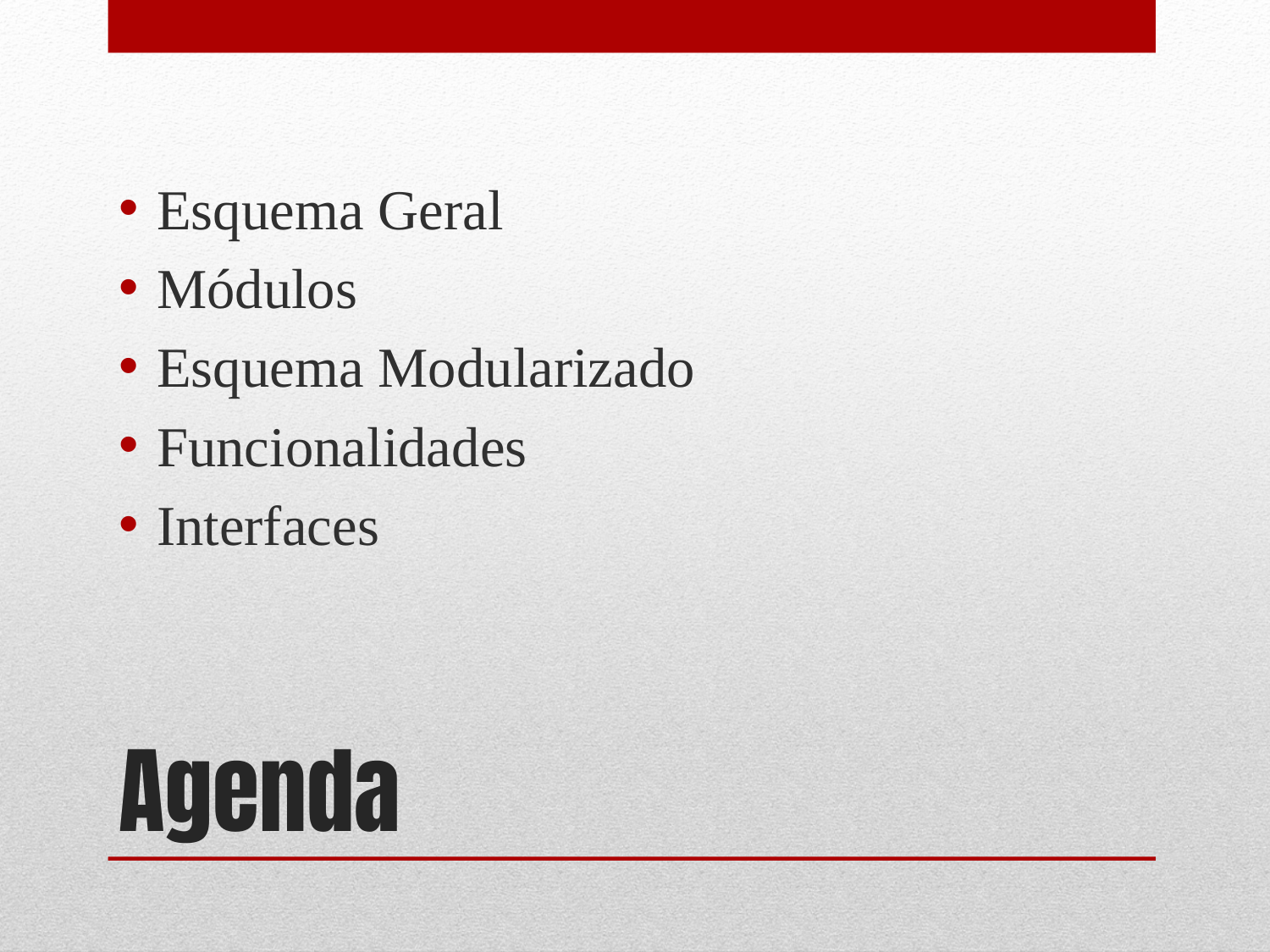

Esquema Geral
Módulos
Esquema Modularizado
Funcionalidades
Interfaces
# Agenda